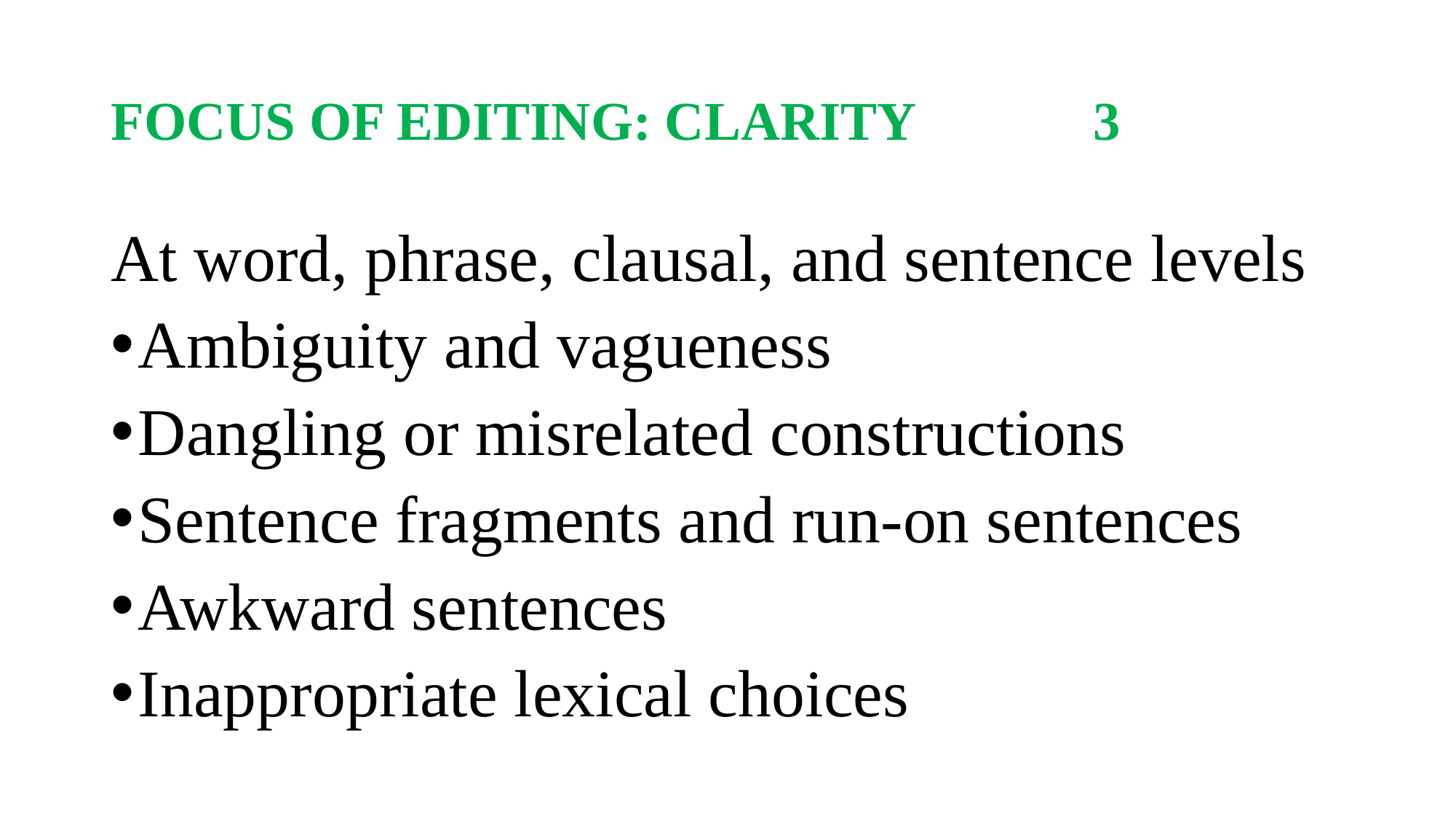

# FOCUS OF EDITING: CLARITY 		3
At word, phrase, clausal, and sentence levels
Ambiguity and vagueness
Dangling or misrelated constructions
Sentence fragments and run-on sentences
Awkward sentences
Inappropriate lexical choices